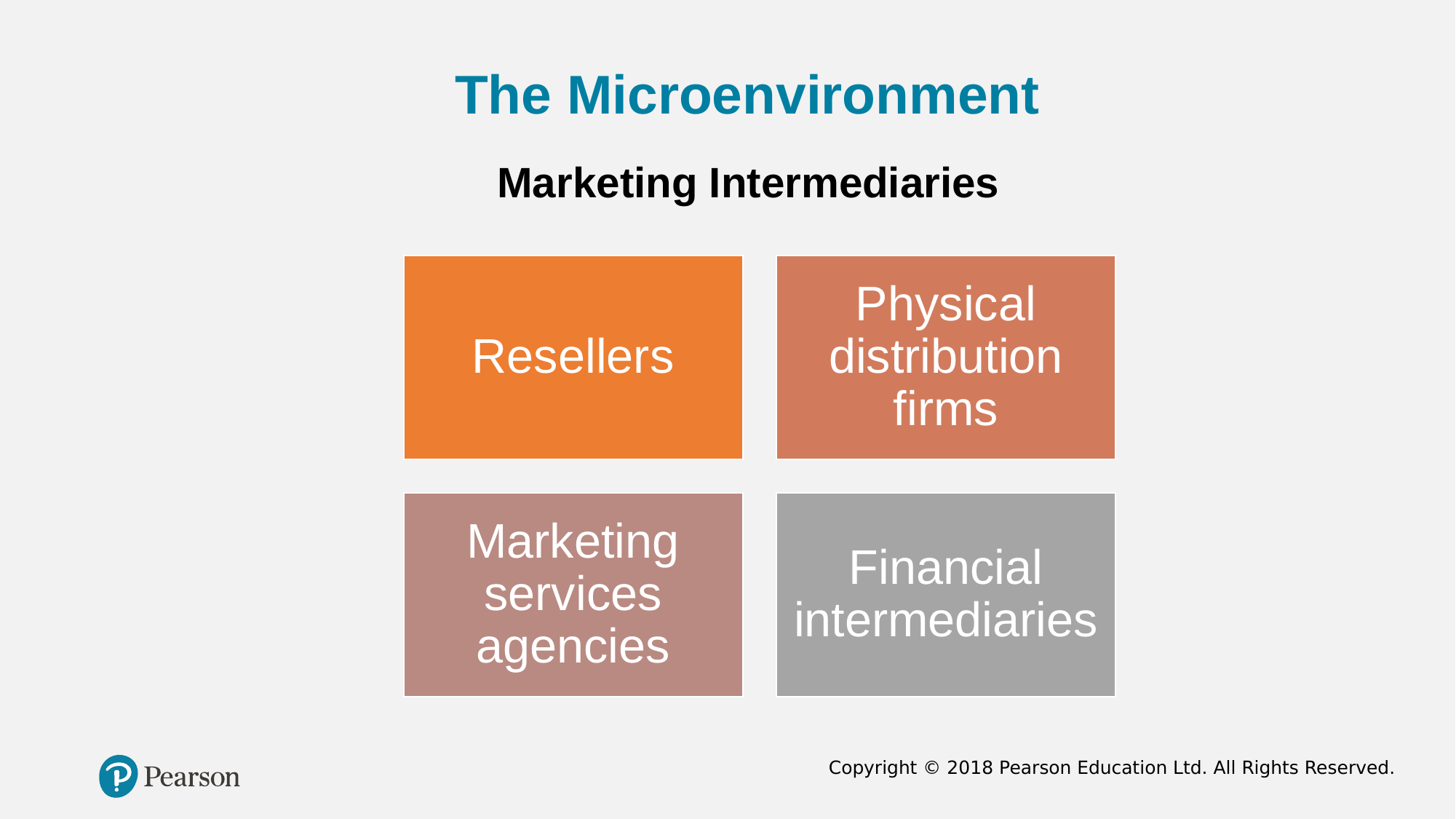

# The Microenvironment
Marketing Intermediaries

Resellers
Physical distribution firms
Marketing services agencies
Financial intermediaries